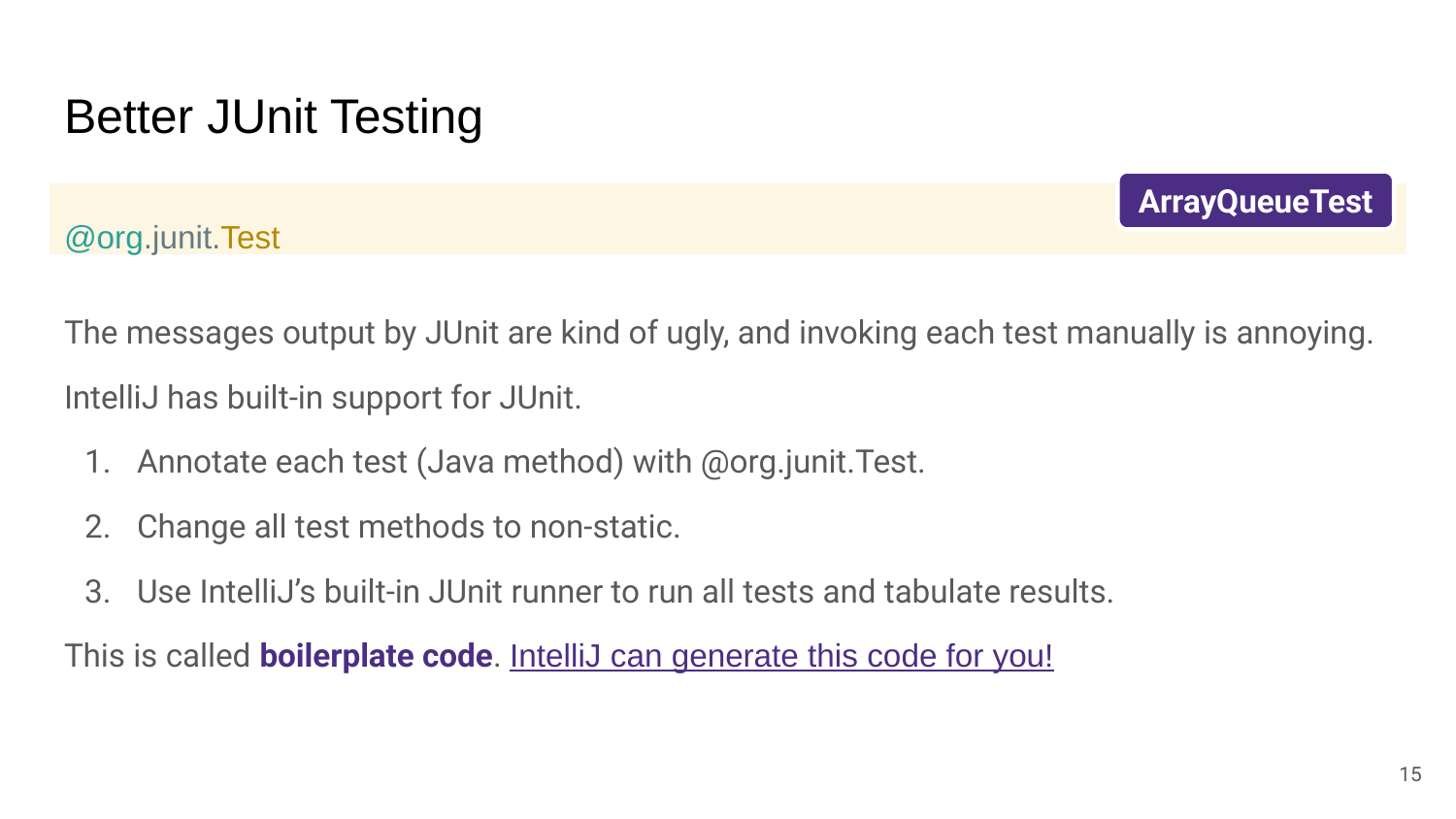

# Better JUnit Testing
ArrayQueueTest
@org.junit.Test
The messages output by JUnit are kind of ugly, and invoking each test manually is annoying.
IntelliJ has built-in support for JUnit.
Annotate each test (Java method) with @org.junit.Test.
Change all test methods to non-static.
Use IntelliJ’s built-in JUnit runner to run all tests and tabulate results.
This is called boilerplate code. IntelliJ can generate this code for you!
15